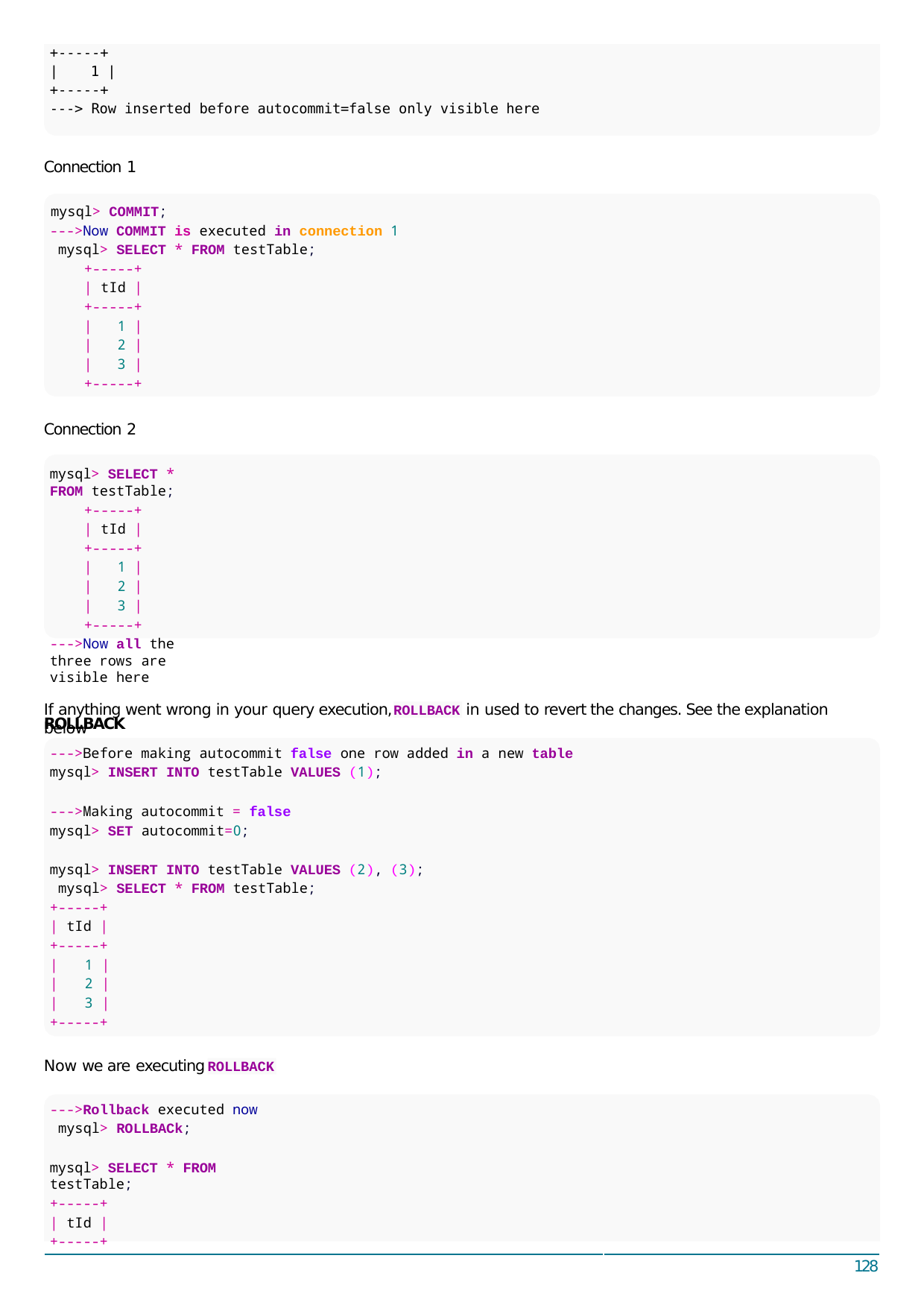

+-----+
|	1 |
+-----+
---> Row inserted before autocommit=false only visible here

Connection 1

mysql> COMMIT;
--->Now COMMIT is executed in connection 1  mysql> SELECT * FROM testTable;
+-----+
| tId |
+-----+
|	1 |
|	2 |
|	3 |
+-----+

Connection 2

mysql> SELECT * FROM testTable;
+-----+
| tId |
+-----+
|	1 |
|	2 |
|	3 |
+-----+
--->Now all the three rows are visible here

ROLLBACK

If anything went wrong in your query execution,	in used to revert the changes. See the explanation below
ROLLBACK

--->Before making autocommit false one row added in a new table
mysql> INSERT INTO testTable VALUES (1);

--->Making autocommit = false
mysql> SET autocommit=0;

mysql> INSERT INTO testTable VALUES (2), (3);  mysql> SELECT * FROM testTable;
+-----+
| tId |
+-----+
|	1 |
|	2 |
|	3 |
+-----+
Now we are executing
ROLLBACK

--->Rollback executed now  mysql> ROLLBACk;

mysql> SELECT * FROM testTable;
+-----+
| tId |
+-----+

128